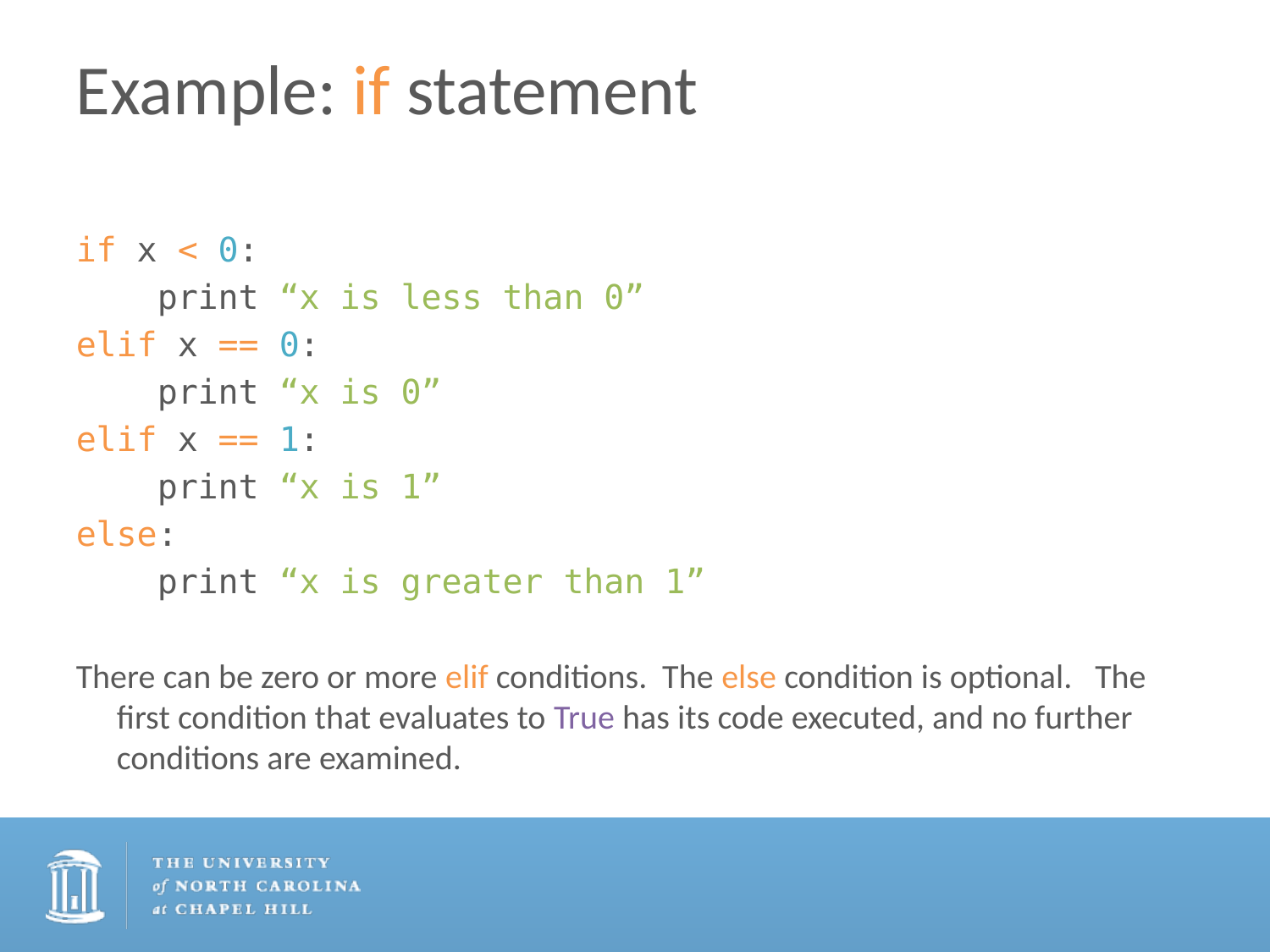

# Example: if statement
if x < 0:
    print “x is less than 0”
elif x == 0:
    print “x is 0”
elif x == 1:
    print “x is 1”
else:
    print “x is greater than 1”

There can be zero or more elif conditions.  The else condition is optional.   The first condition that evaluates to True has its code executed, and no further conditions are examined.